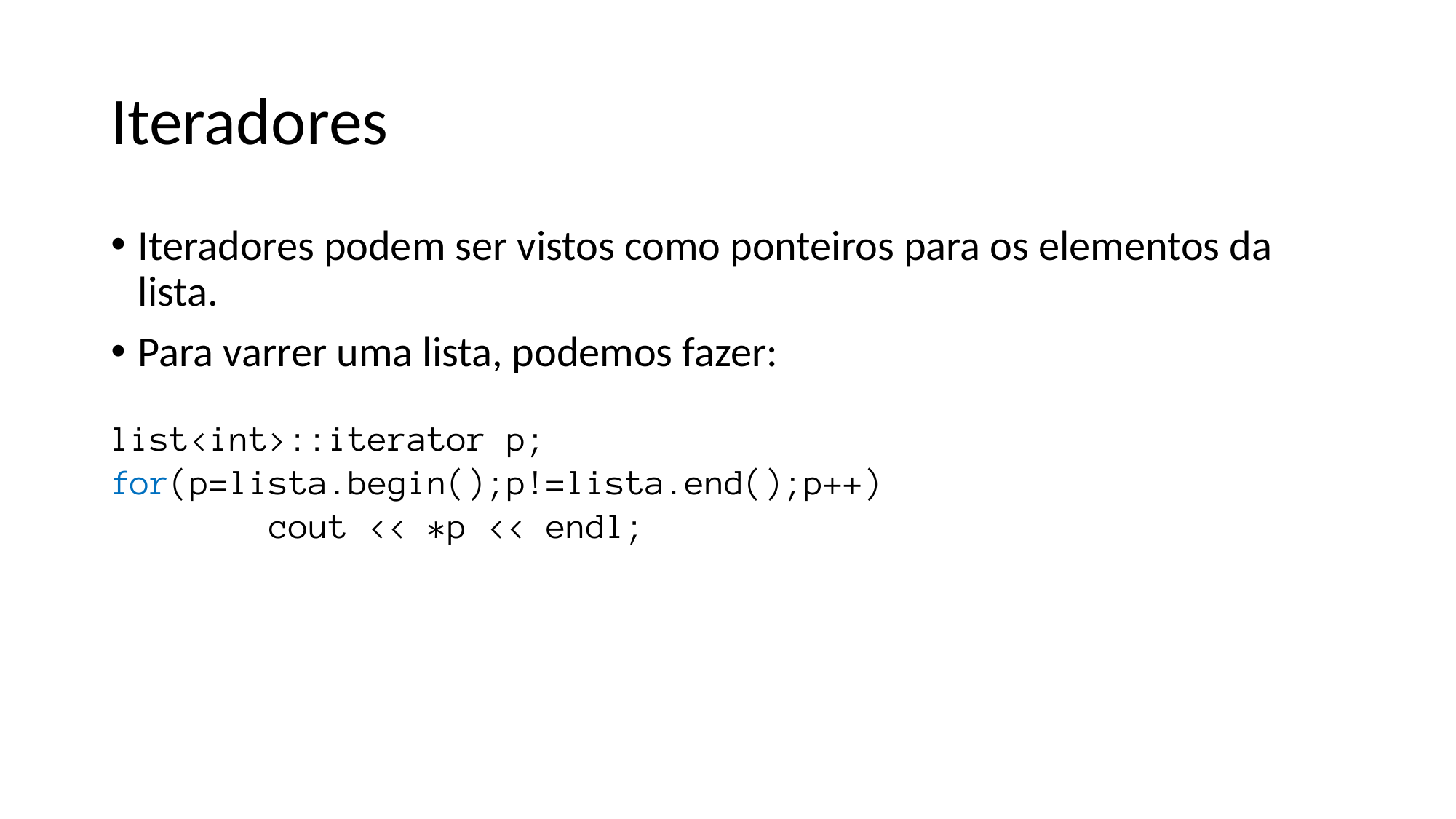

# Iteradores
Iteradores podem ser vistos como ponteiros para os elementos da lista.
Para varrer uma lista, podemos fazer:

list<int>::iterator p;
for(p=lista.begin();p!=lista.end();p++)
        cout << *p << endl;